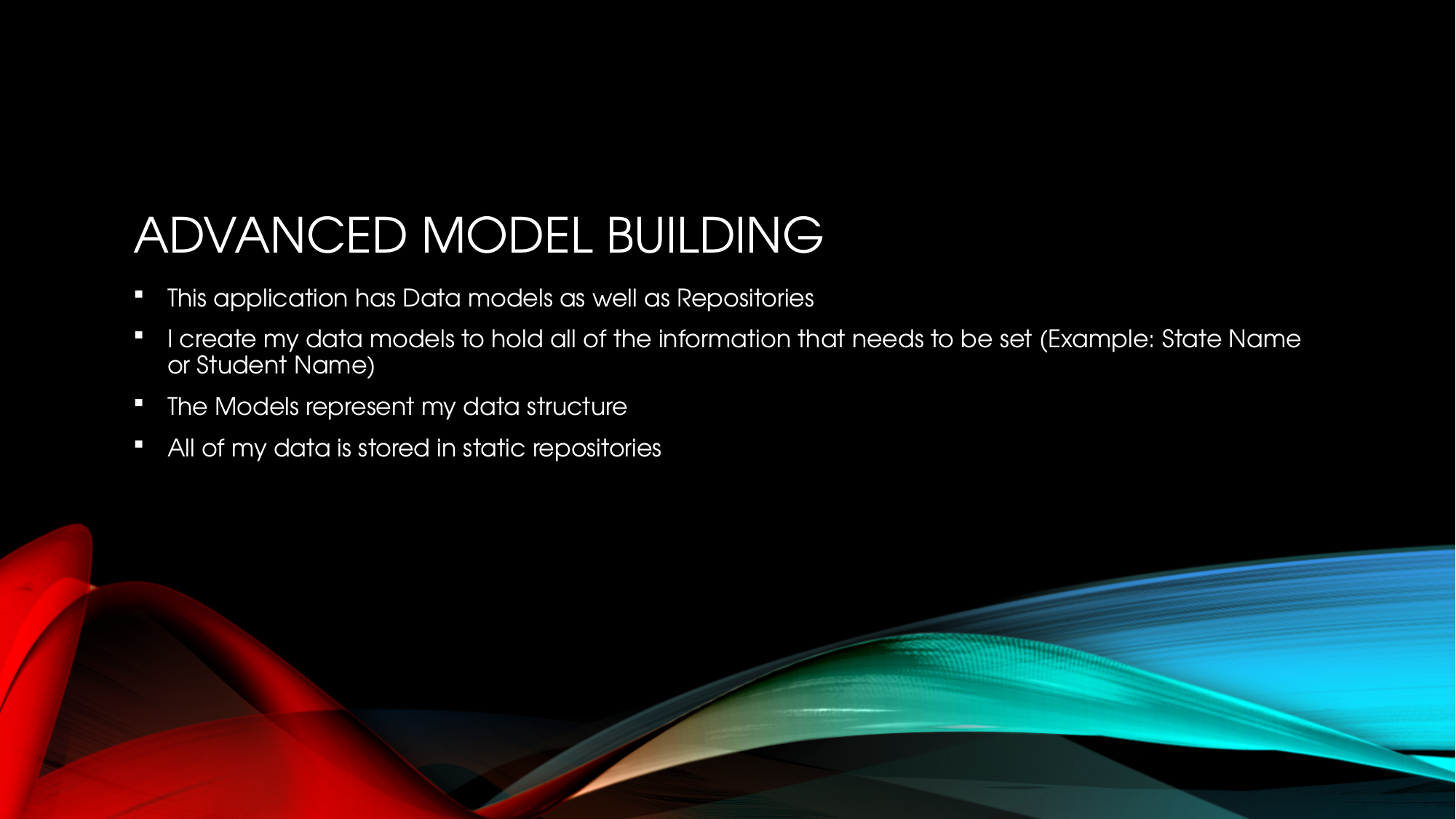

# Advanced model building
This application has Data models as well as Repositories
I create my data models to hold all of the information that needs to be set (Example: State Name or Student Name)
The Models represent my data structure
All of my data is stored in static repositories